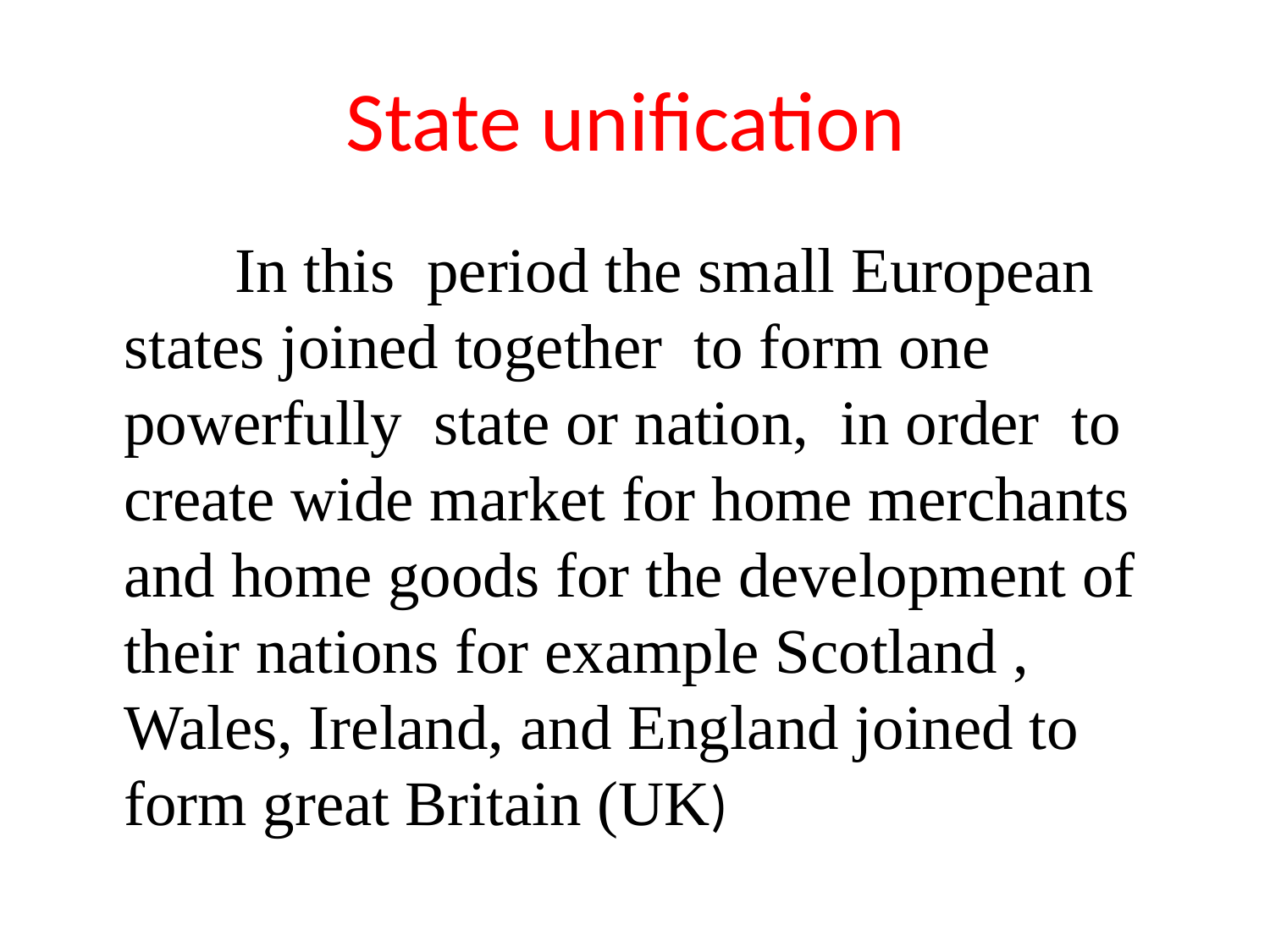

# State unification
          In this  period the small European states joined together  to form one powerfully  state or nation,  in order  to create wide market for home merchants and home goods for the development of their nations for example Scotland , Wales, Ireland, and England joined to form great Britain (UK)